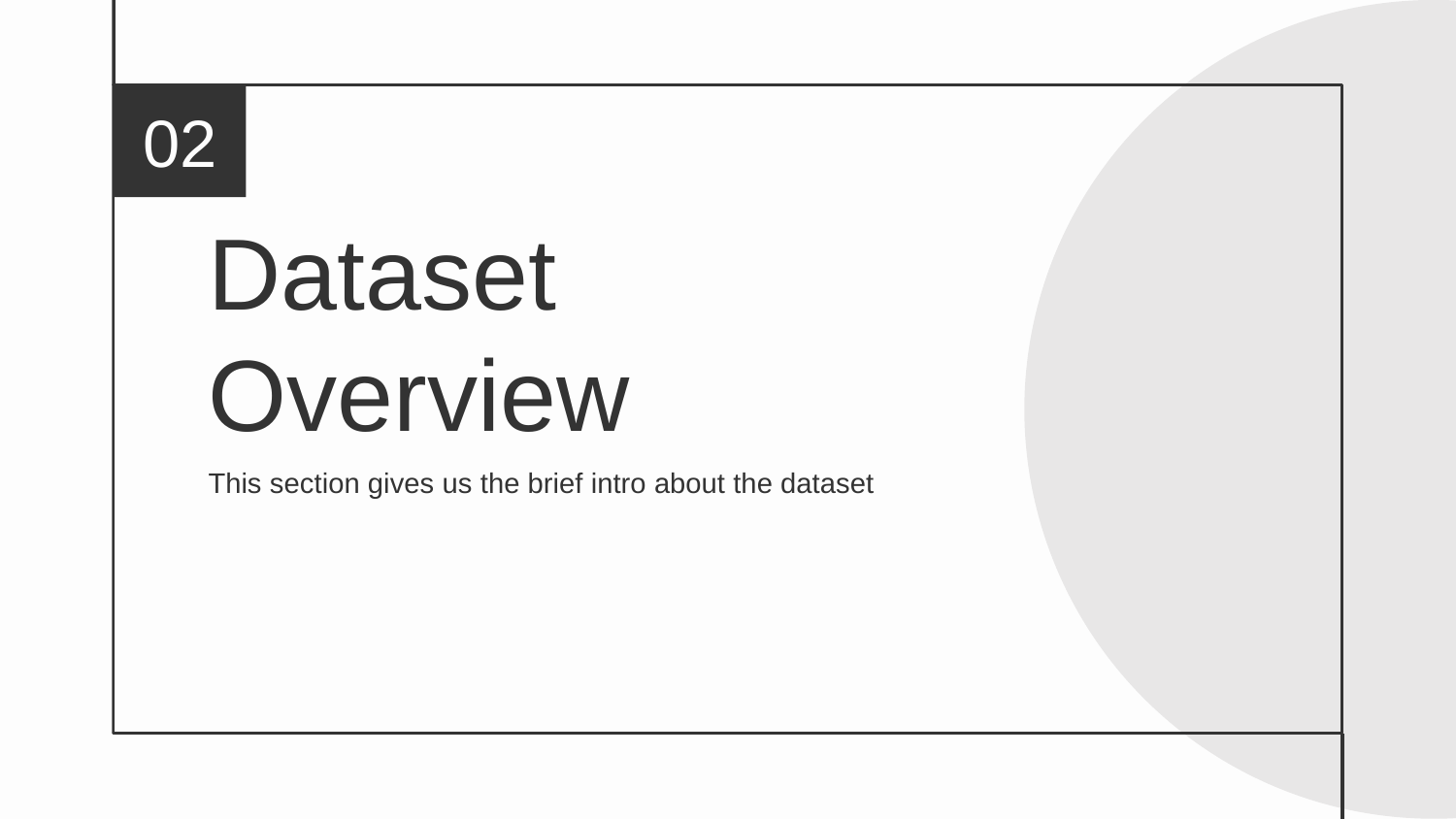

02
# Dataset Overview
This section gives us the brief intro about the dataset